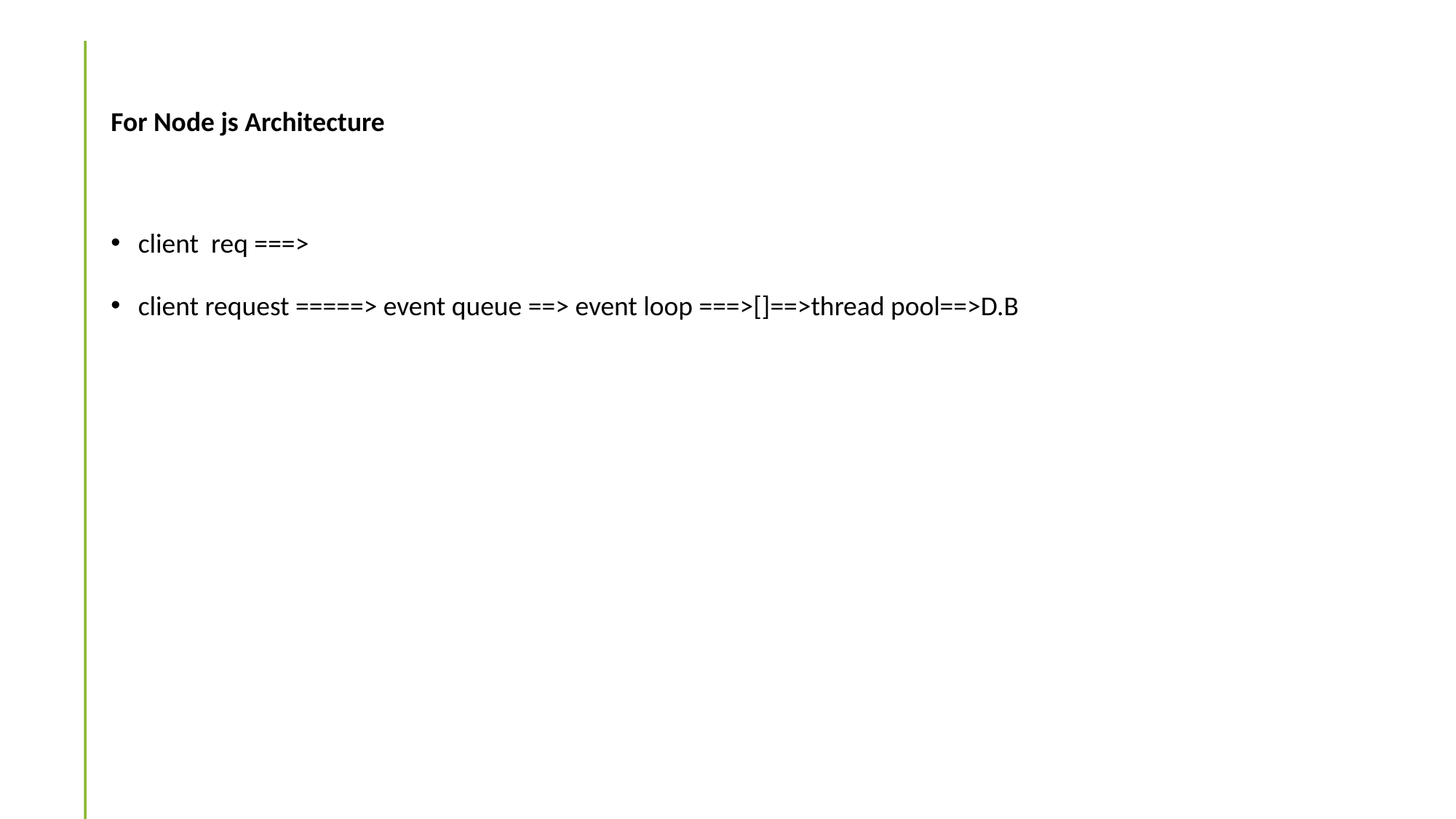

# For Node js Architecture
client  req ===>
client request =====> event queue ==> event loop ===>[]==>thread pool==>D.B